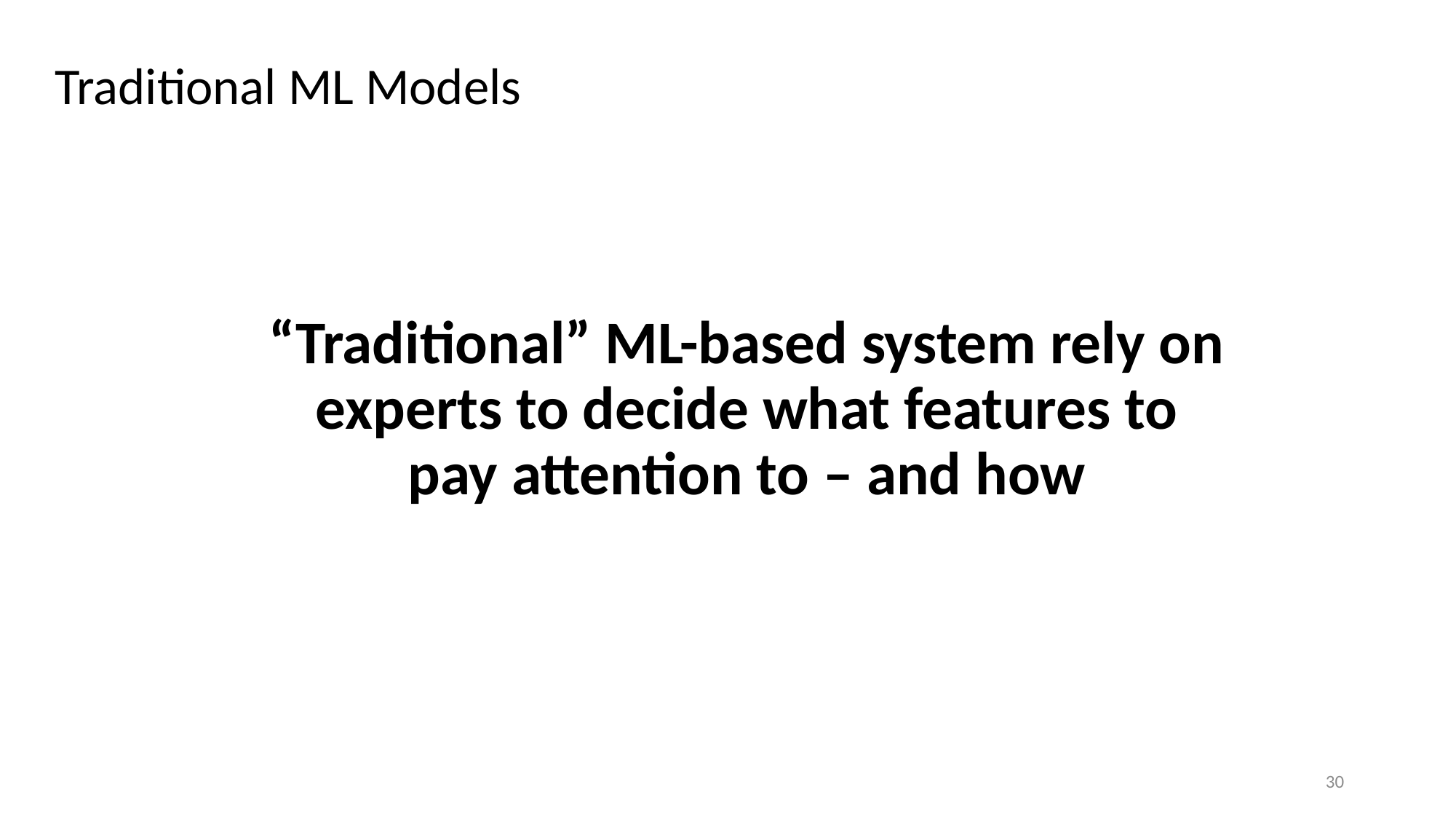

# Traditional ML Models
“Traditional” ML-based system rely on experts to decide what features to pay attention to – and how
30